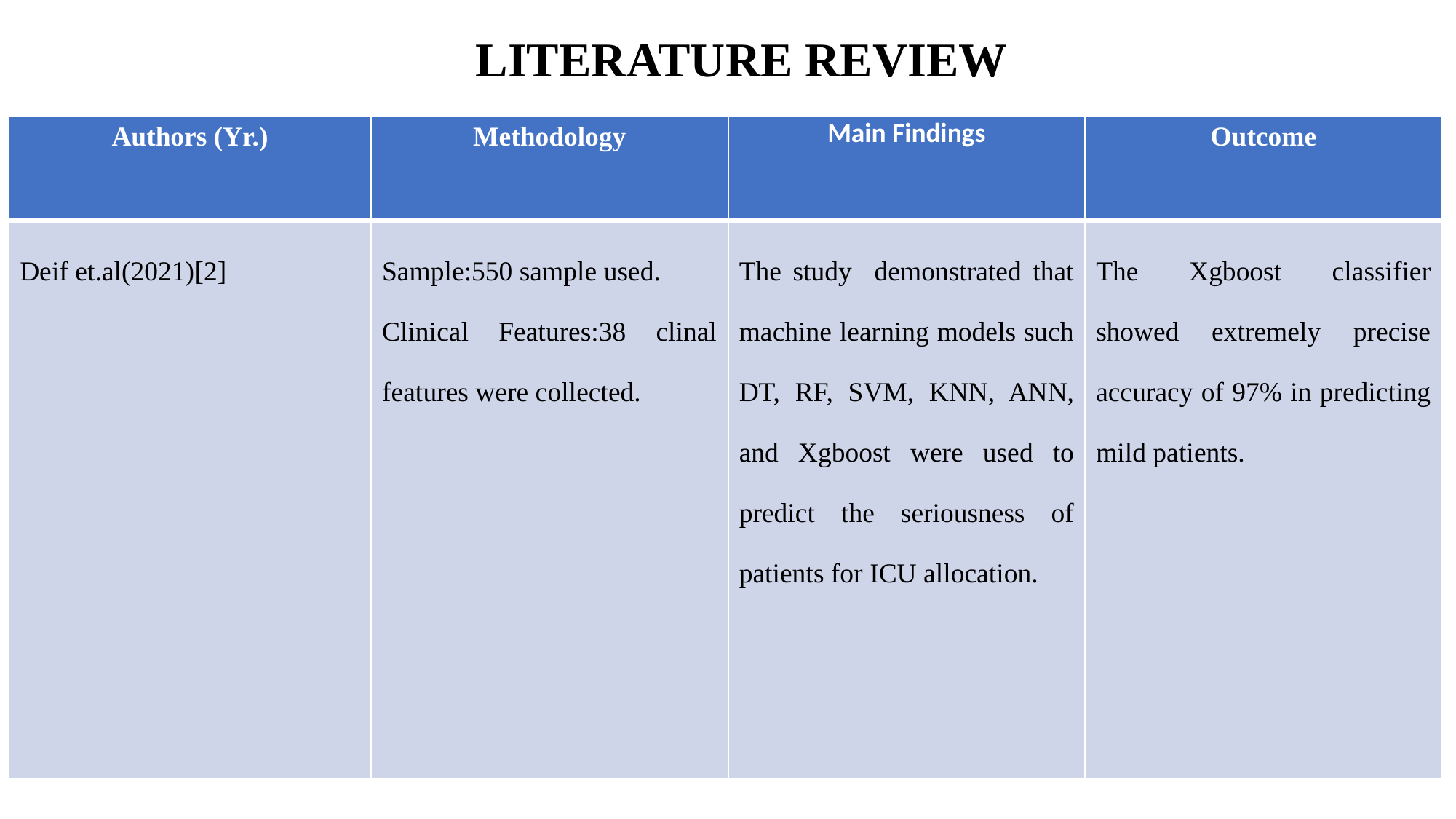

LITERATURE REVIEW
| Authors (Yr.) | Methodology | Main Findings | Outcome |
| --- | --- | --- | --- |
| Deif et.al(2021)[2] | Sample:550 sample used. Clinical Features:38 clinal features were collected. | The study demonstrated that machine learning models such DT, RF, SVM, KNN, ANN, and Xgboost were used to predict the seriousness of patients for ICU allocation. | The Xgboost classifier showed extremely precise accuracy of 97% in predicting mild patients. |